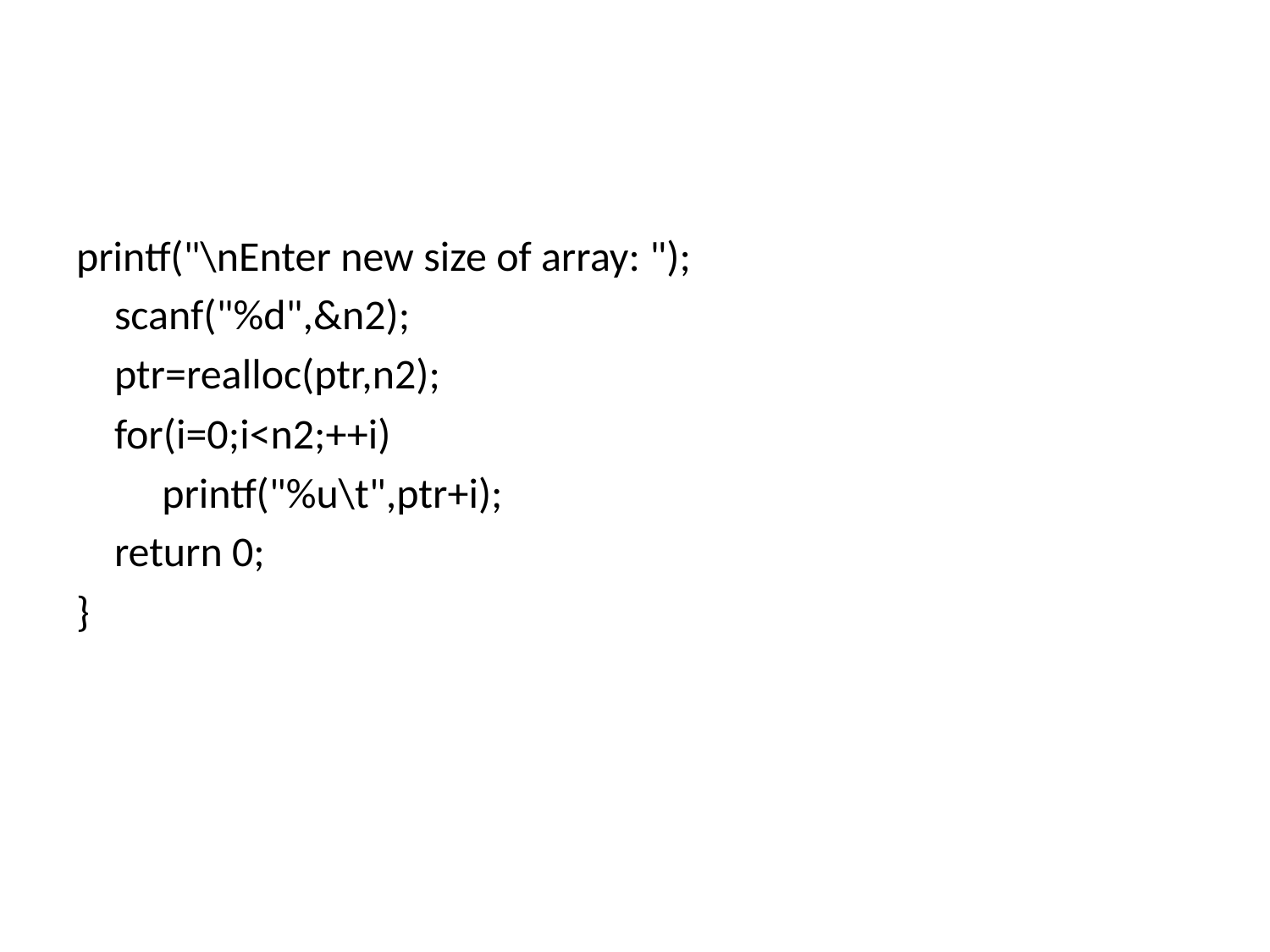

#
printf("\nEnter new size of array: ");
    scanf("%d",&n2);
    ptr=realloc(ptr,n2);
    for(i=0;i<n2;++i)
         printf("%u\t",ptr+i);
    return 0;
}